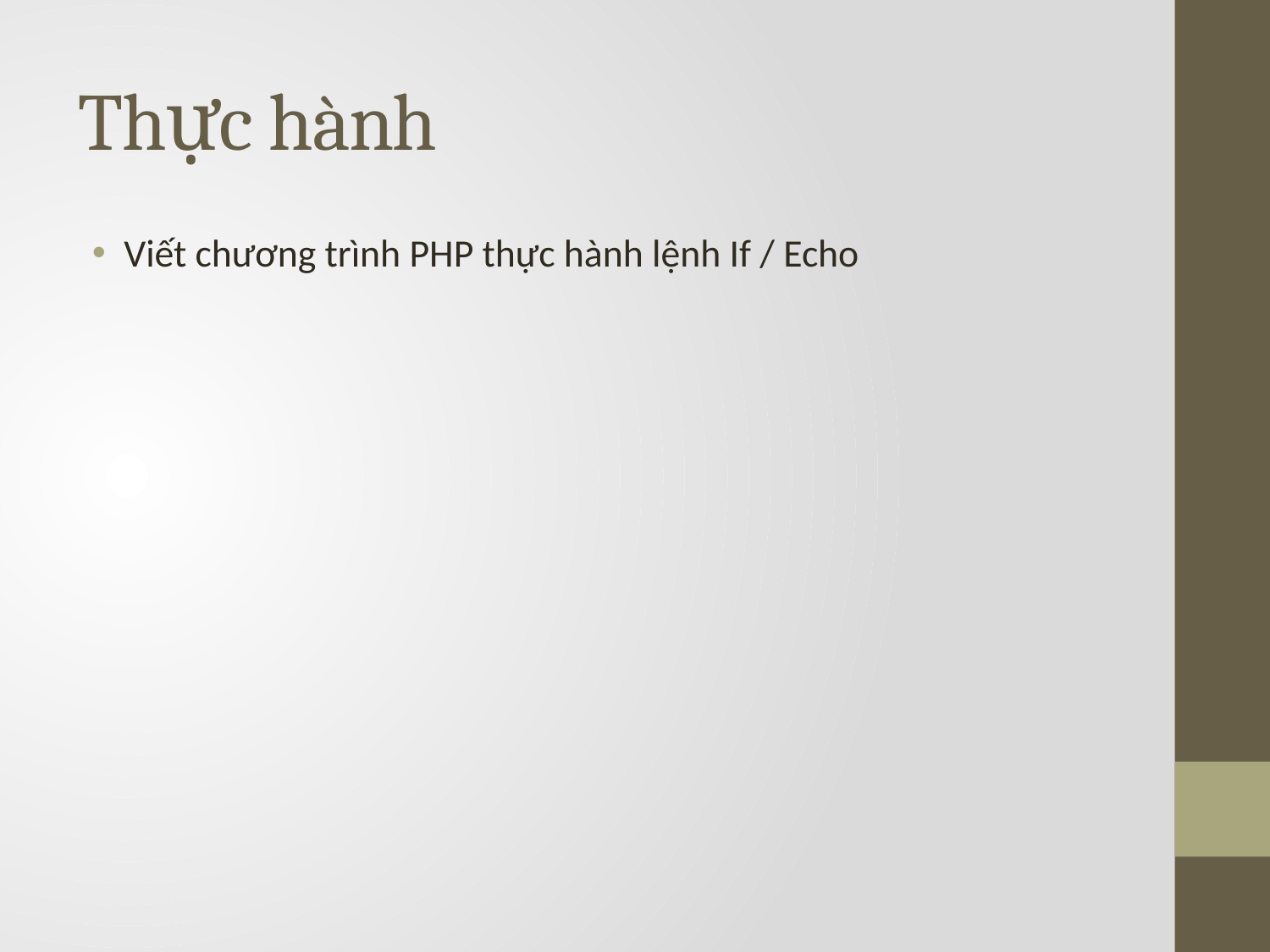

# Thực hành
Viết chương trình PHP thực hành lệnh If / Echo